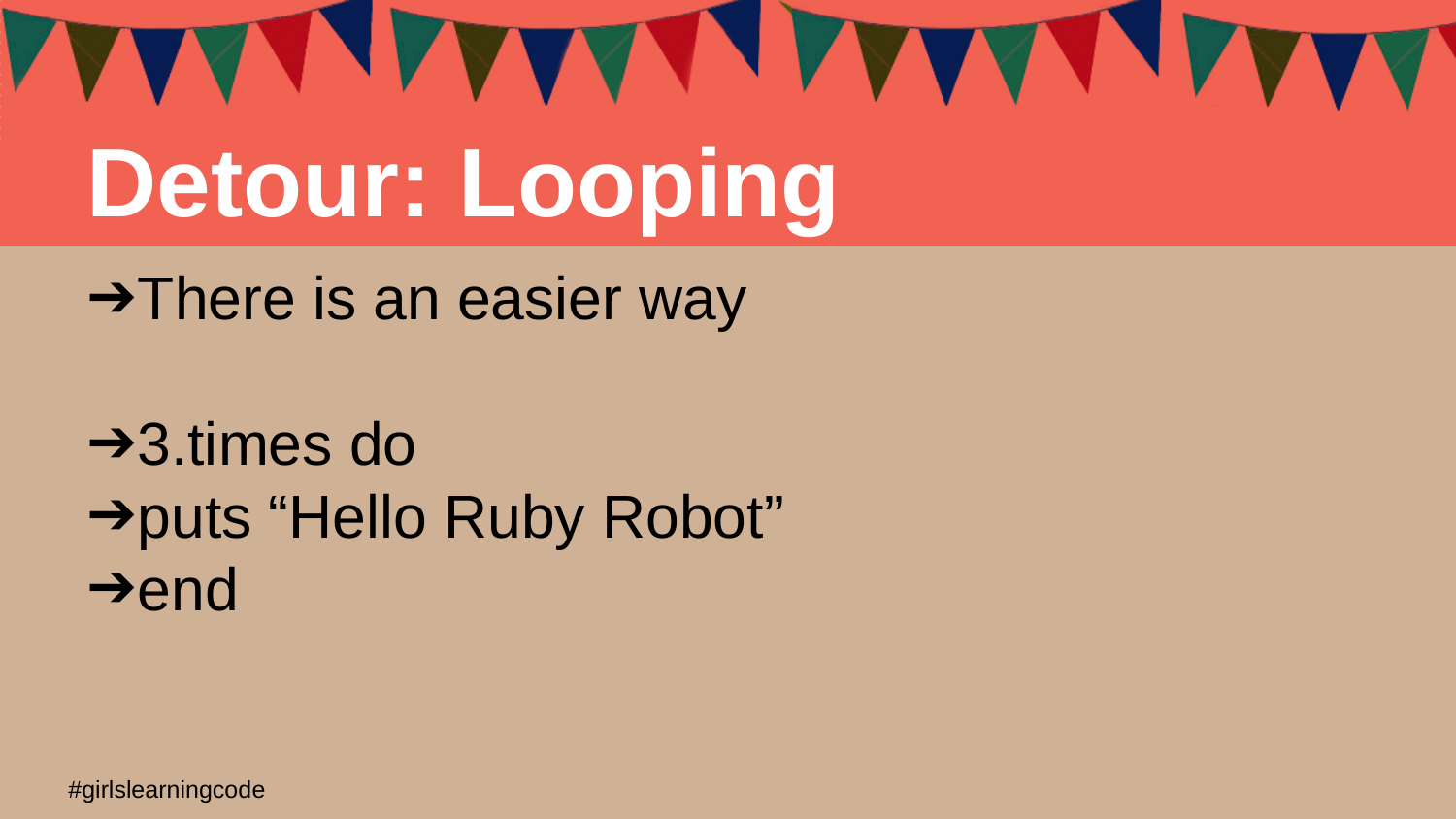

Detour: Looping
There is an easier way

3.times do
puts “Hello Ruby Robot”
end